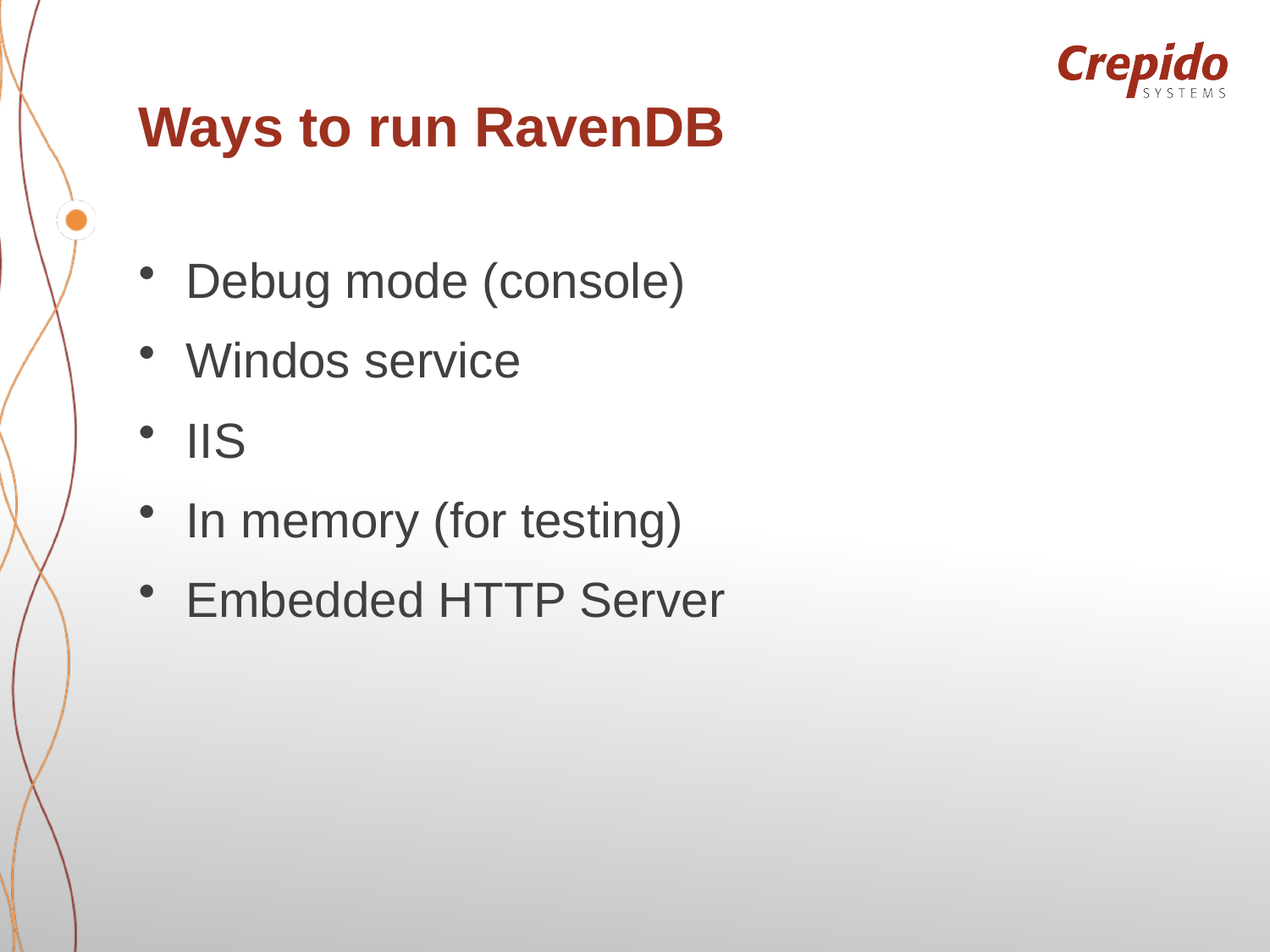

# Ways to run RavenDB
Debug mode (console)
Windos service
IIS
In memory (for testing)
Embedded HTTP Server